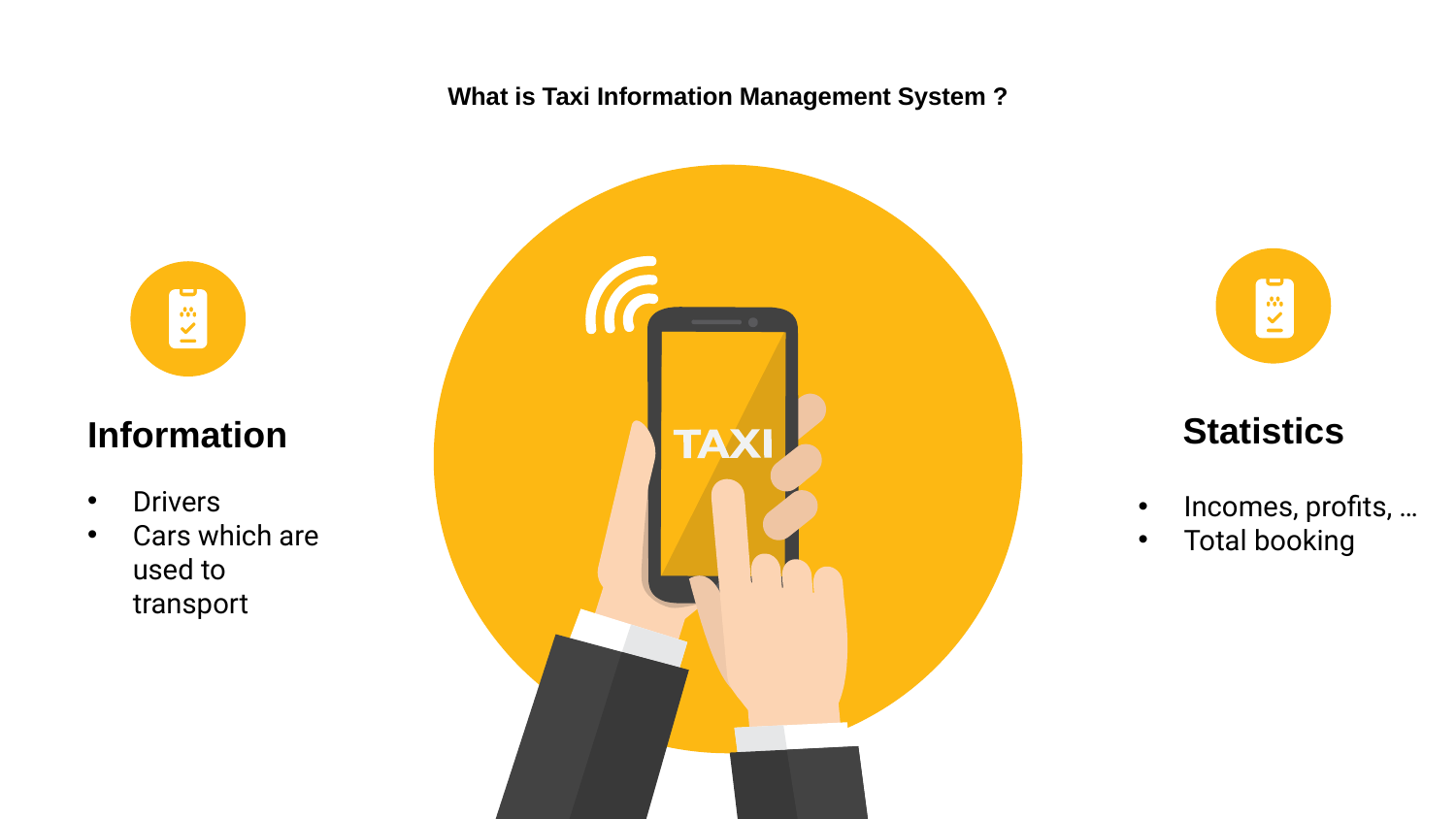

# What is Taxi Information Management System ?

Statistics
Incomes, profits, …
Total booking

Information
Drivers
Cars which are used to transport